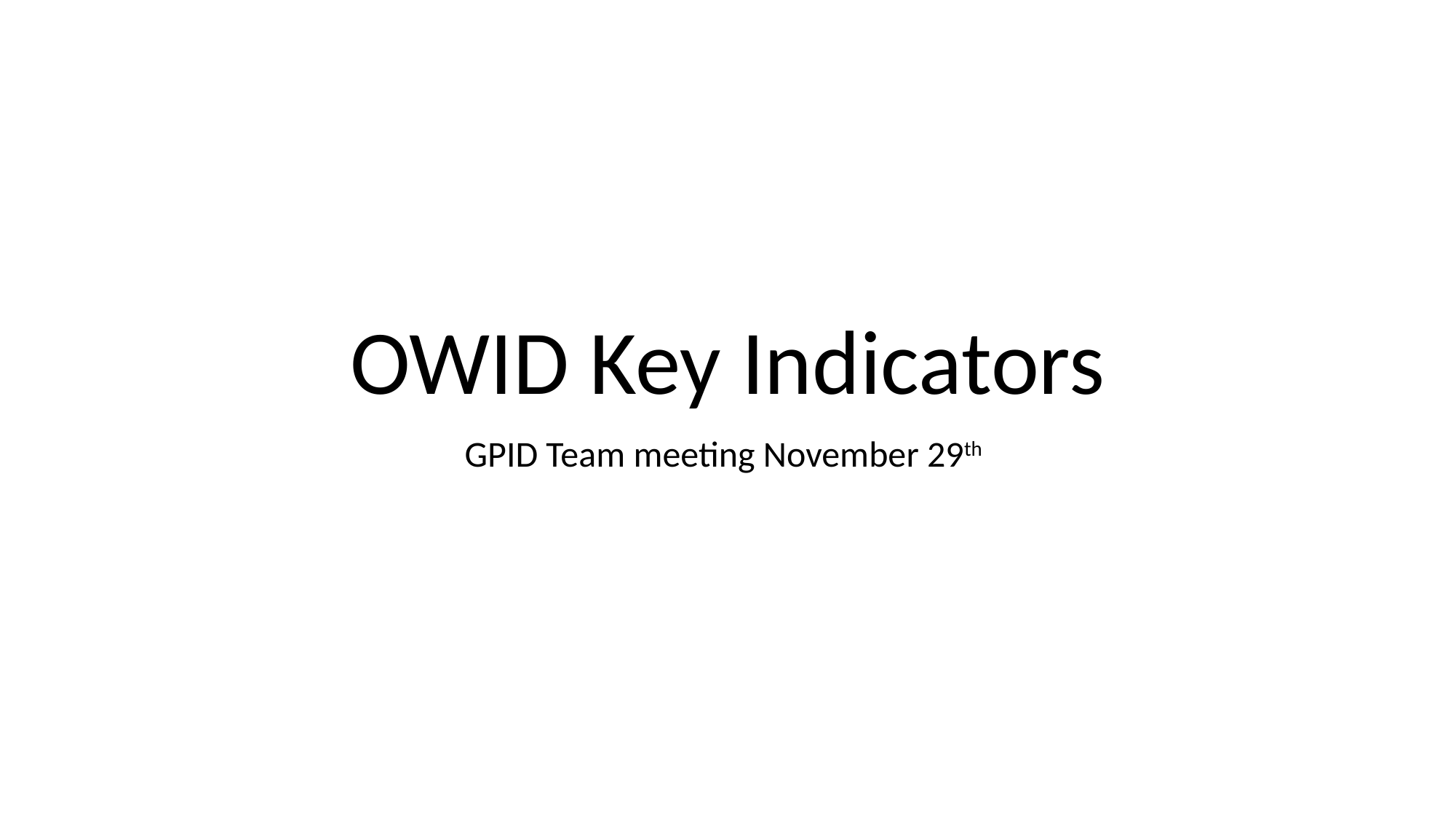

# OWID Key Indicators
GPID Team meeting November 29th